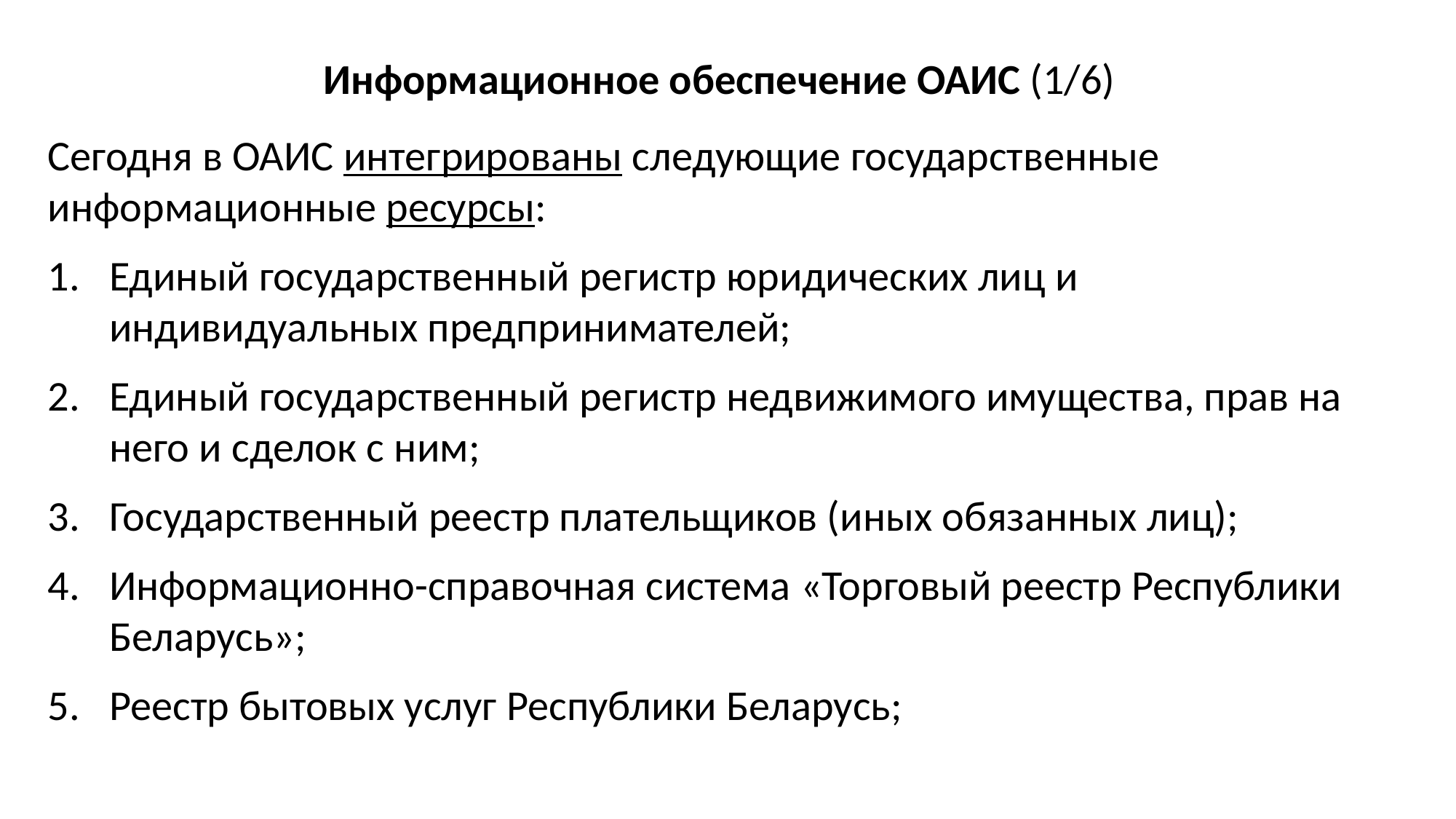

Информационное обеспечение ОАИС (1/6)

Сегодня в ОАИС интегрированы следующие государственные информационные ресурсы:
Единый государственный регистр юридических лиц и индивидуальных предпринимателей;
Единый государственный регистр недвижимого имущества, прав на него и сделок с ним;
Государственный реестр плательщиков (иных обязанных лиц);
Информационно-справочная система «Торговый реестр Республики Беларусь»;
Реестр бытовых услуг Республики Беларусь;